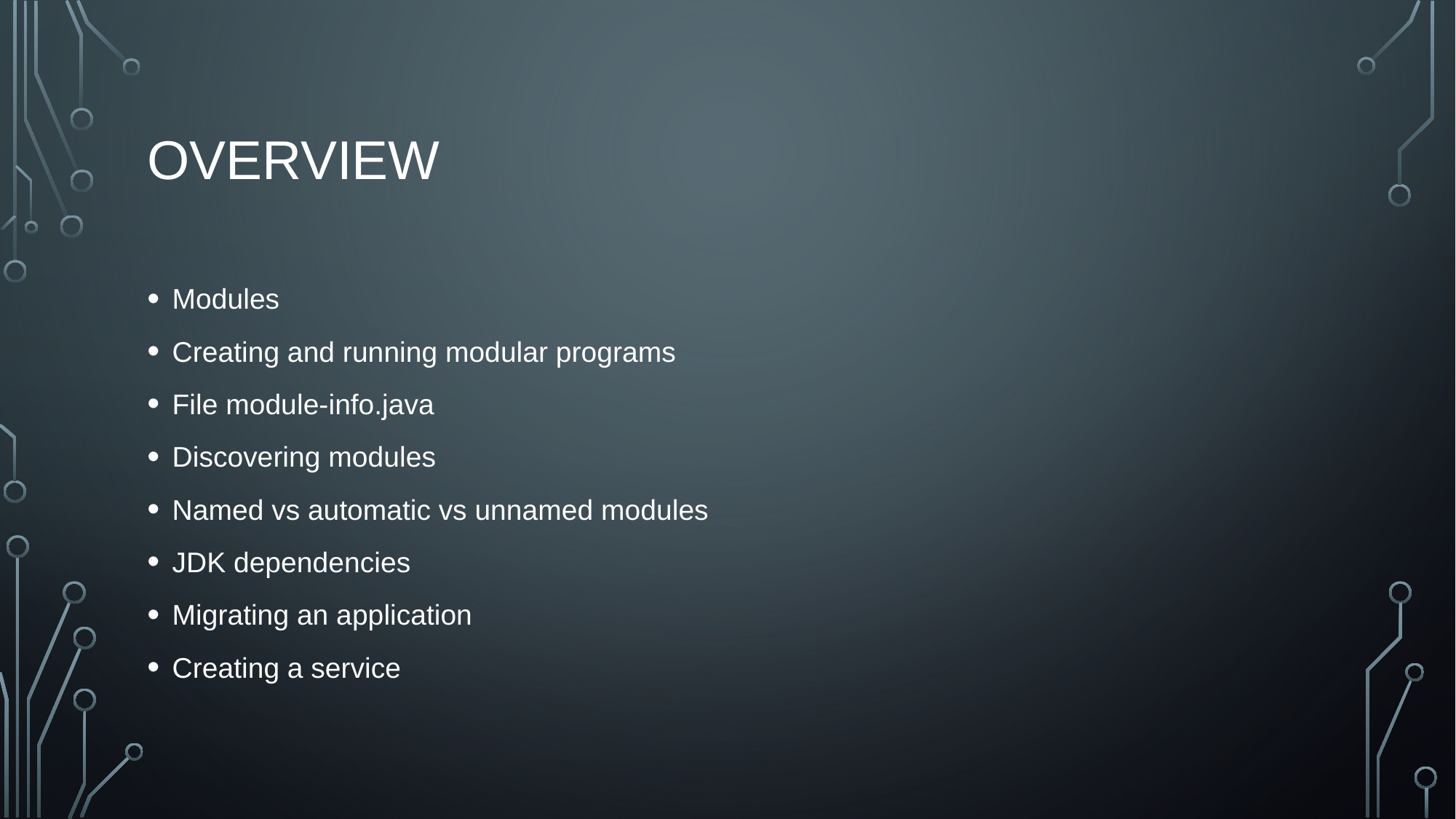

# Overview
Modules
Creating and running modular programs
File module-info.java
Discovering modules
Named vs automatic vs unnamed modules
JDK dependencies
Migrating an application
Creating a service